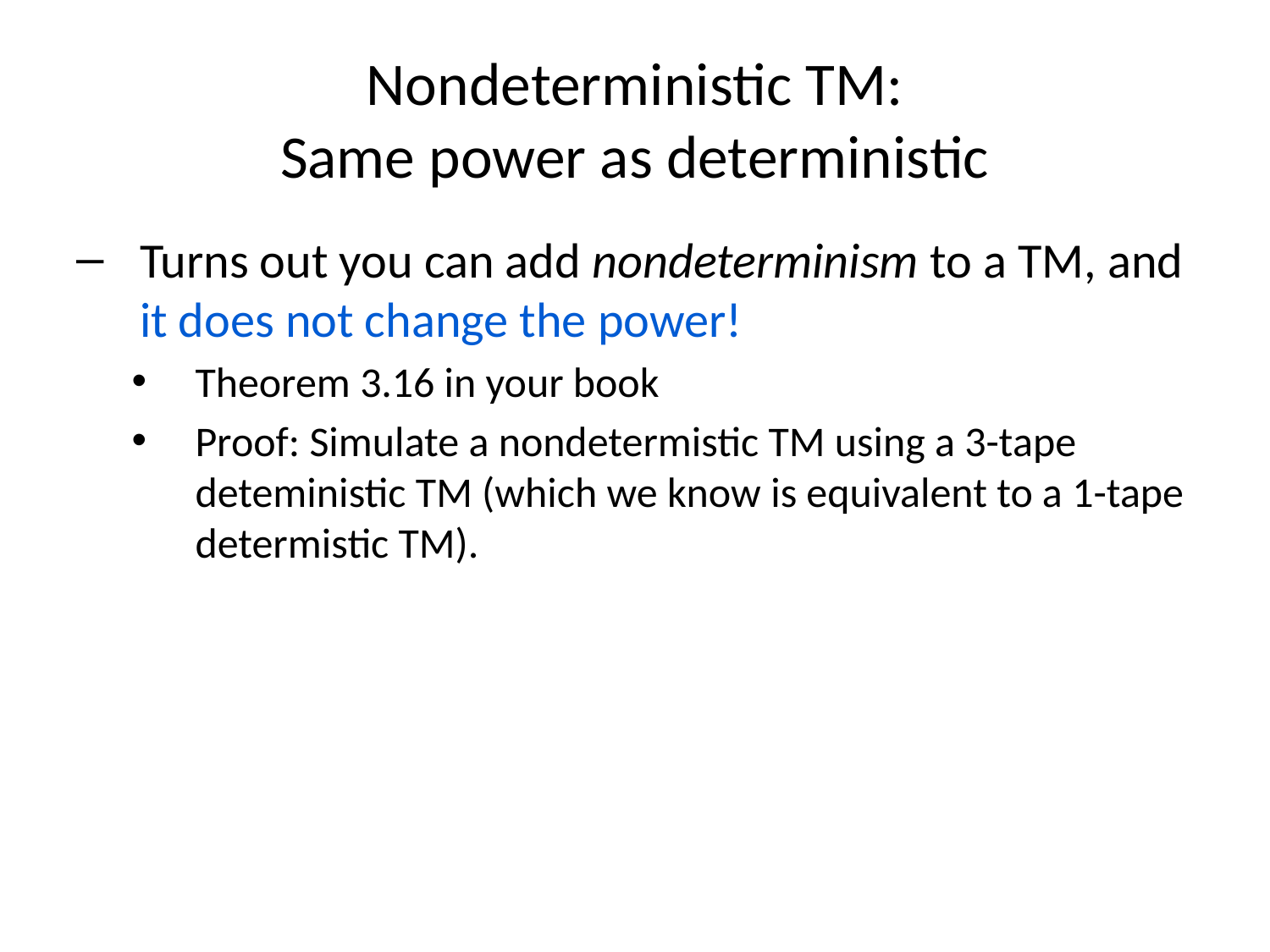

# Nondeterministic TM: Same power as deterministic
Turns out you can add nondeterminism to a TM, and it does not change the power!
Theorem 3.16 in your book
Proof: Simulate a nondetermistic TM using a 3-tape deteministic TM (which we know is equivalent to a 1-tape determistic TM).